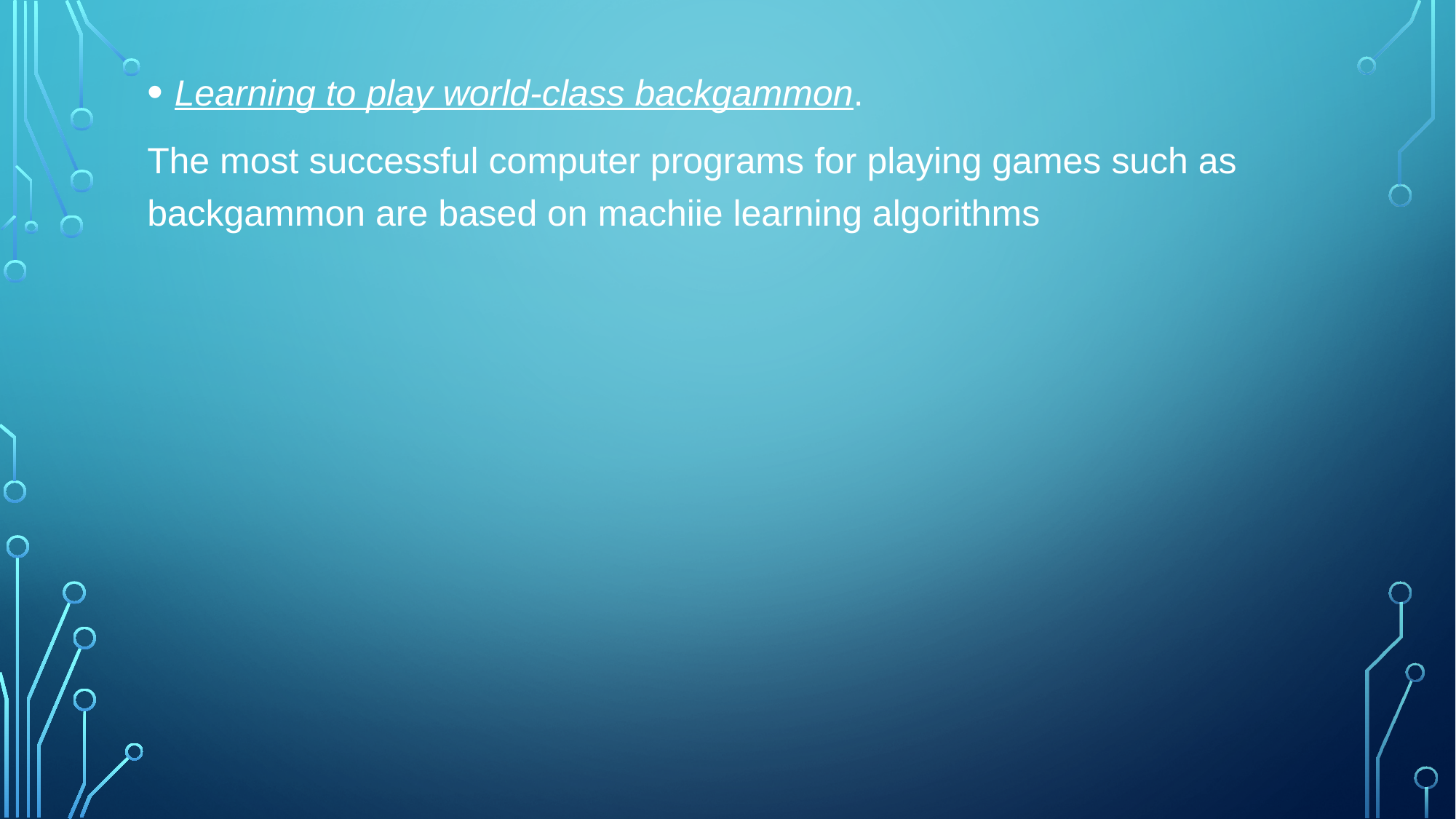

Learning to play world-class backgammon.
The most successful computer programs for playing games such as backgammon are based on machiie learning algorithms